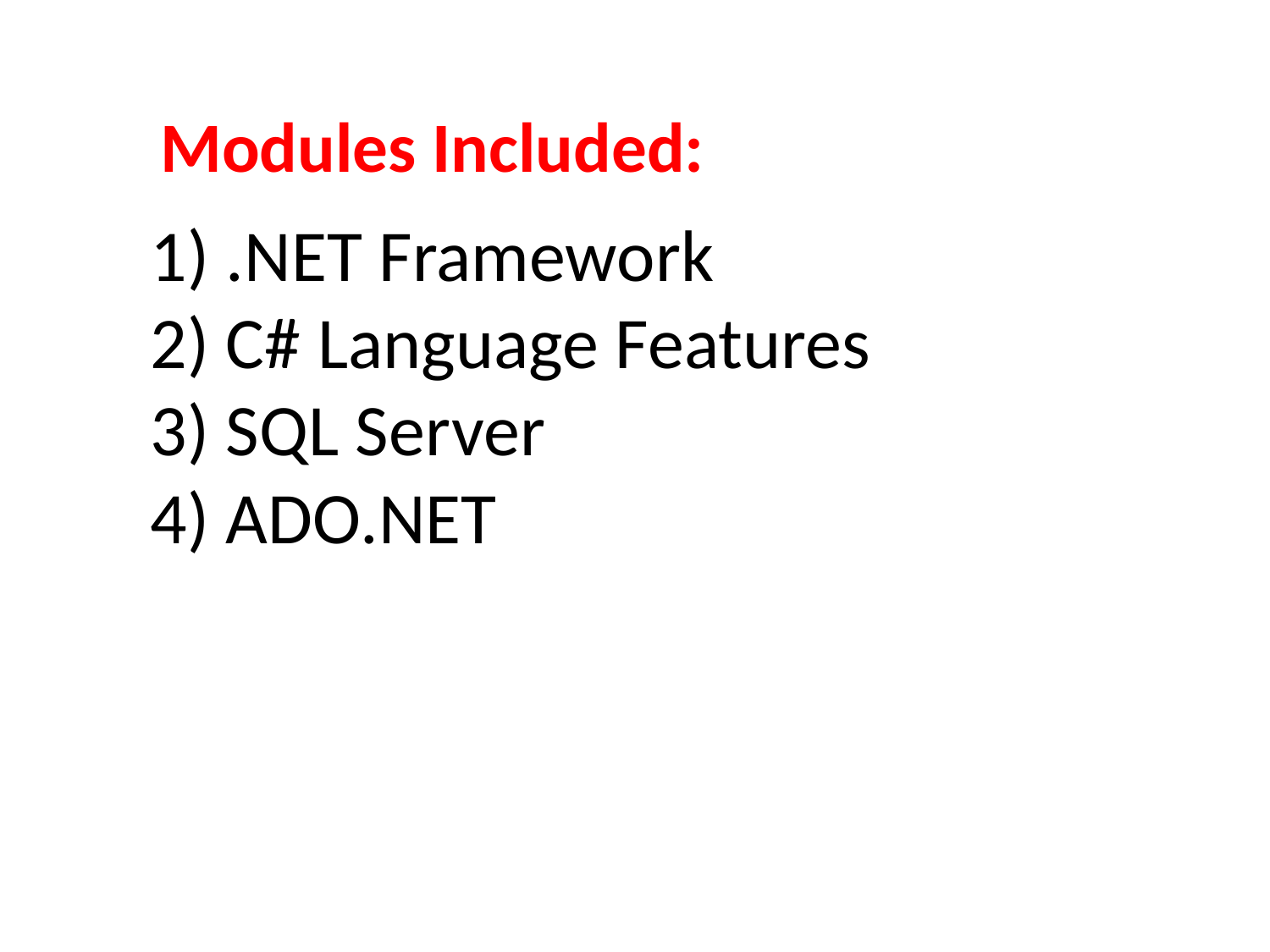

Modules Included:
# 1) .NET Framework 2) C# Language Features 3) SQL Server 4) ADO.NET